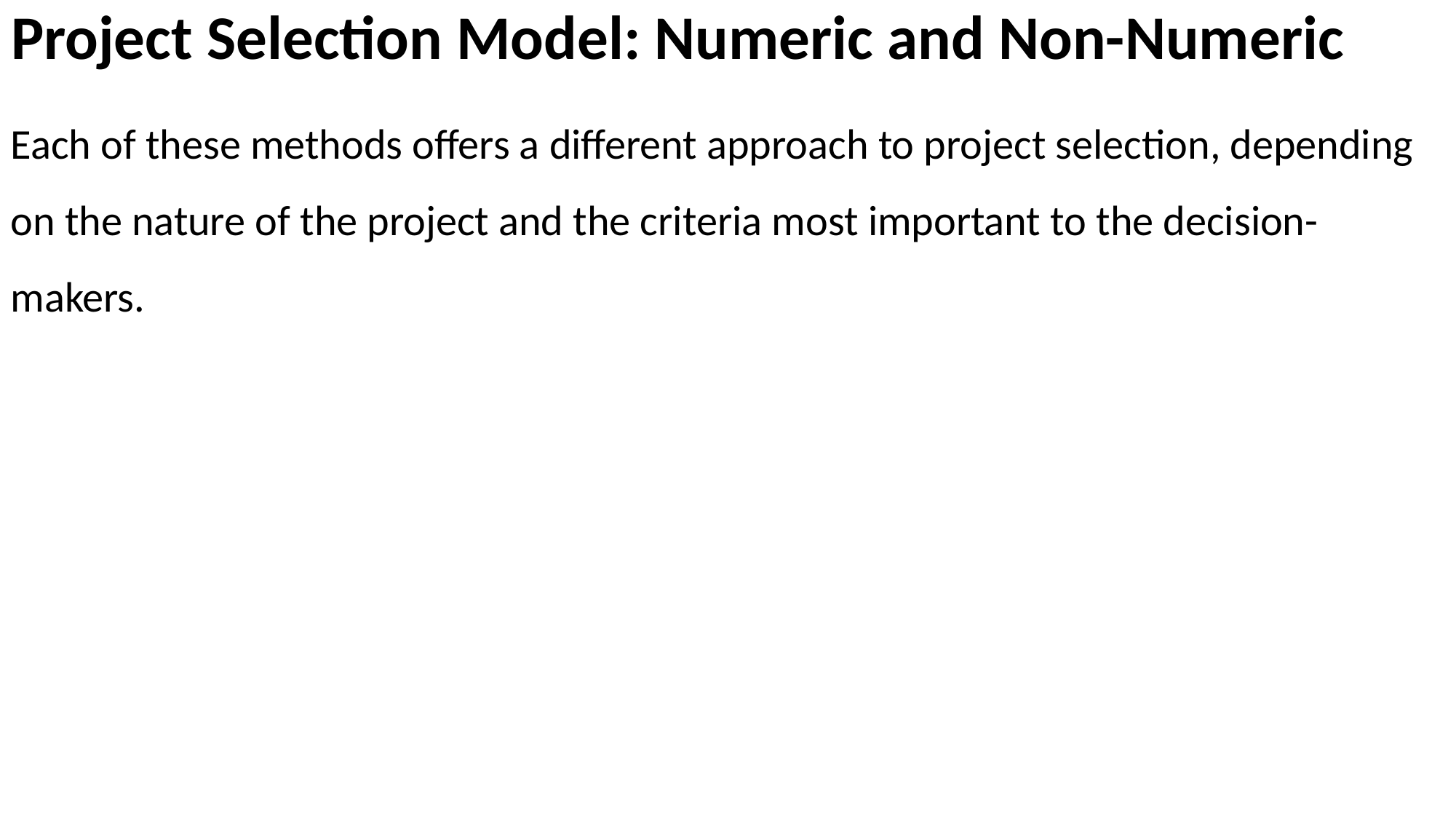

# Project Selection Model: Numeric and Non-Numeric
Each of these methods offers a different approach to project selection, depending on the nature of the project and the criteria most important to the decision-makers.